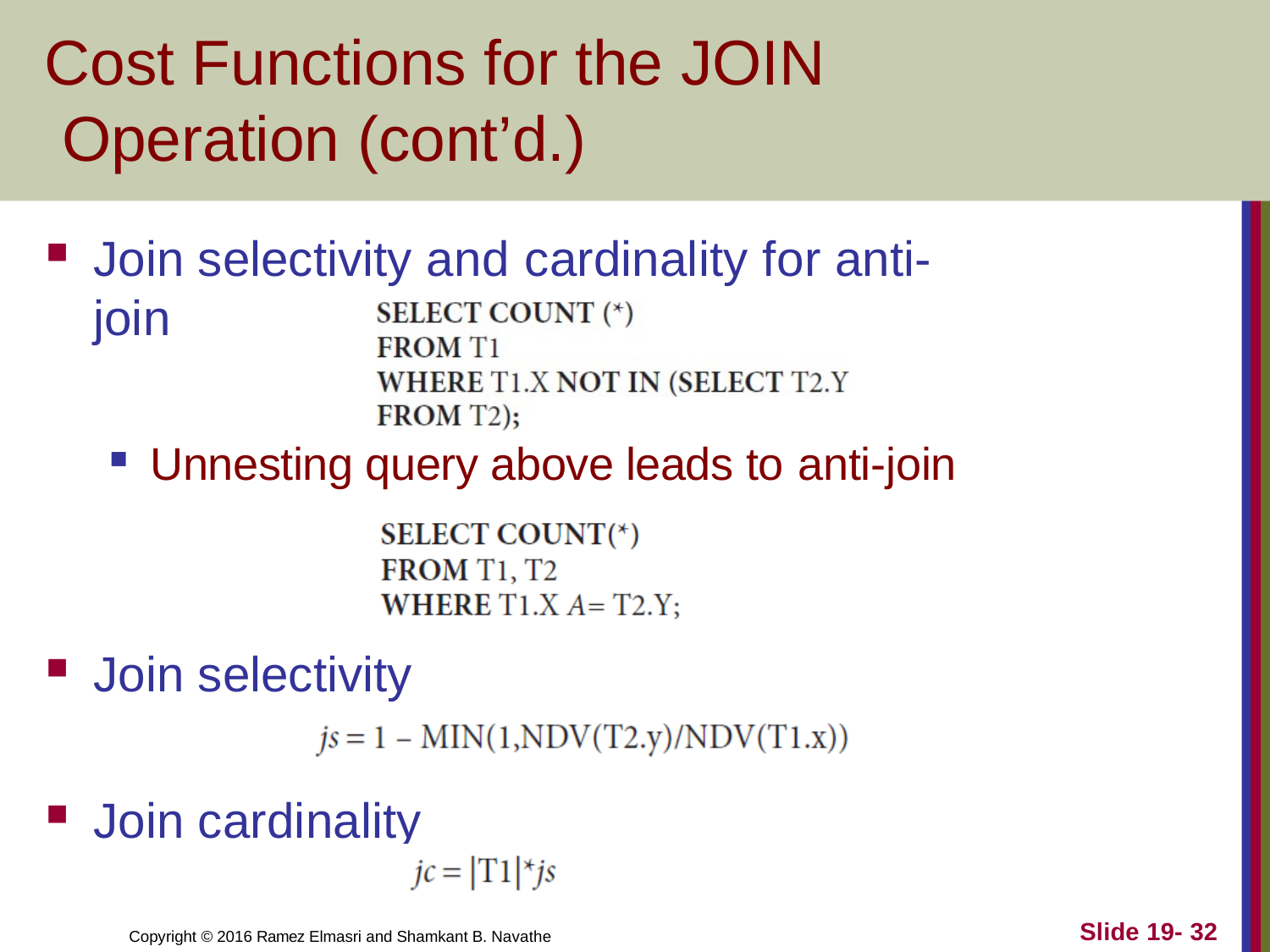

# Cost Functions for the JOIN  Operation (cont’d.)
Join selectivity and cardinality for anti-join

Unnesting query above leads to anti-join

Join selectivity

Join cardinality

Slide 19- 32
Copyright © 2016 Ramez Elmasri and Shamkant B. Navathe